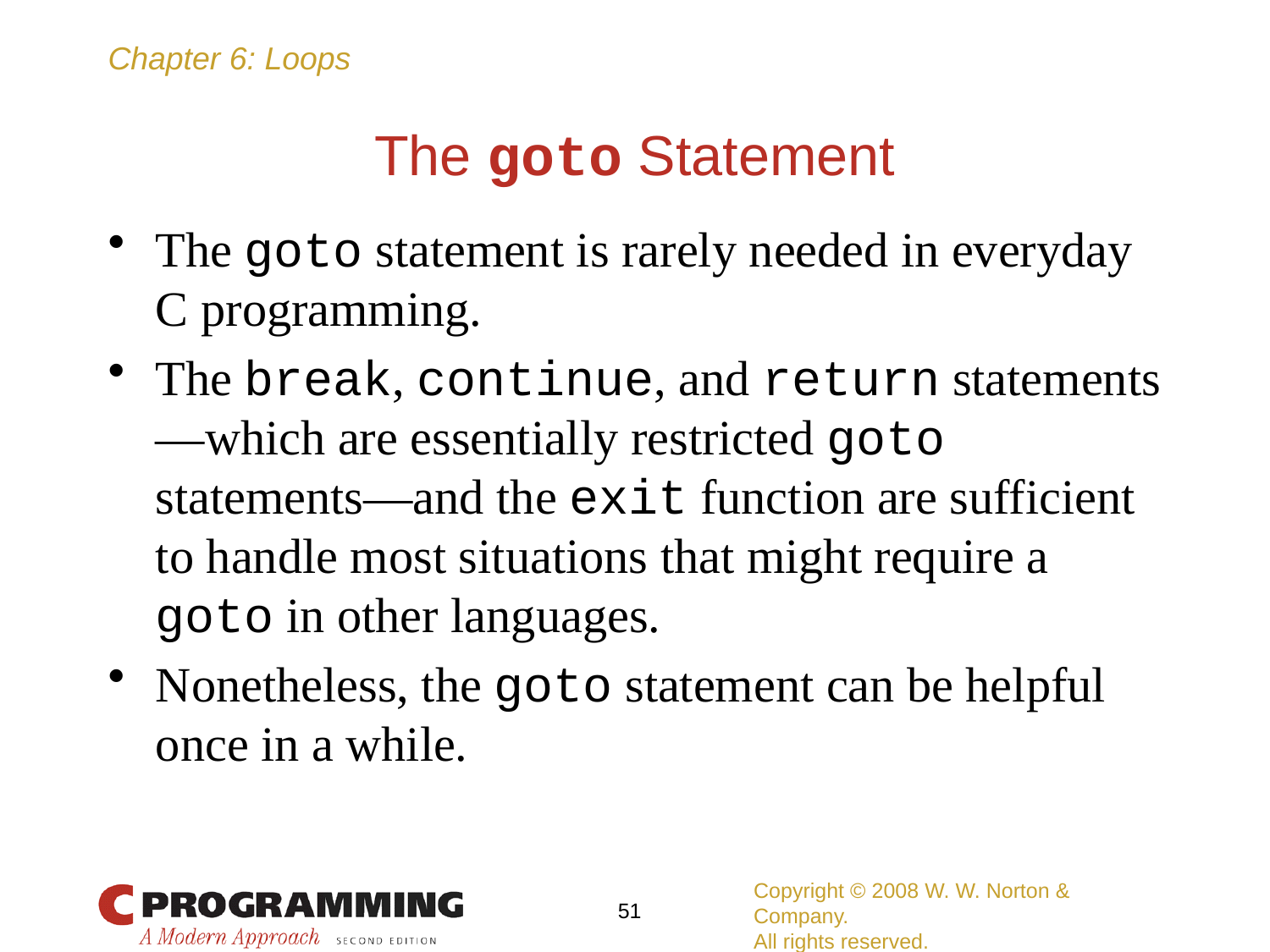

# The goto Statement
The goto statement is rarely needed in everyday C programming.
The break, continue, and return statements—which are essentially restricted goto statements—and the exit function are sufficient to handle most situations that might require a goto in other languages.
Nonetheless, the goto statement can be helpful once in a while.
Copyright © 2008 W. W. Norton & Company.
All rights reserved.
51